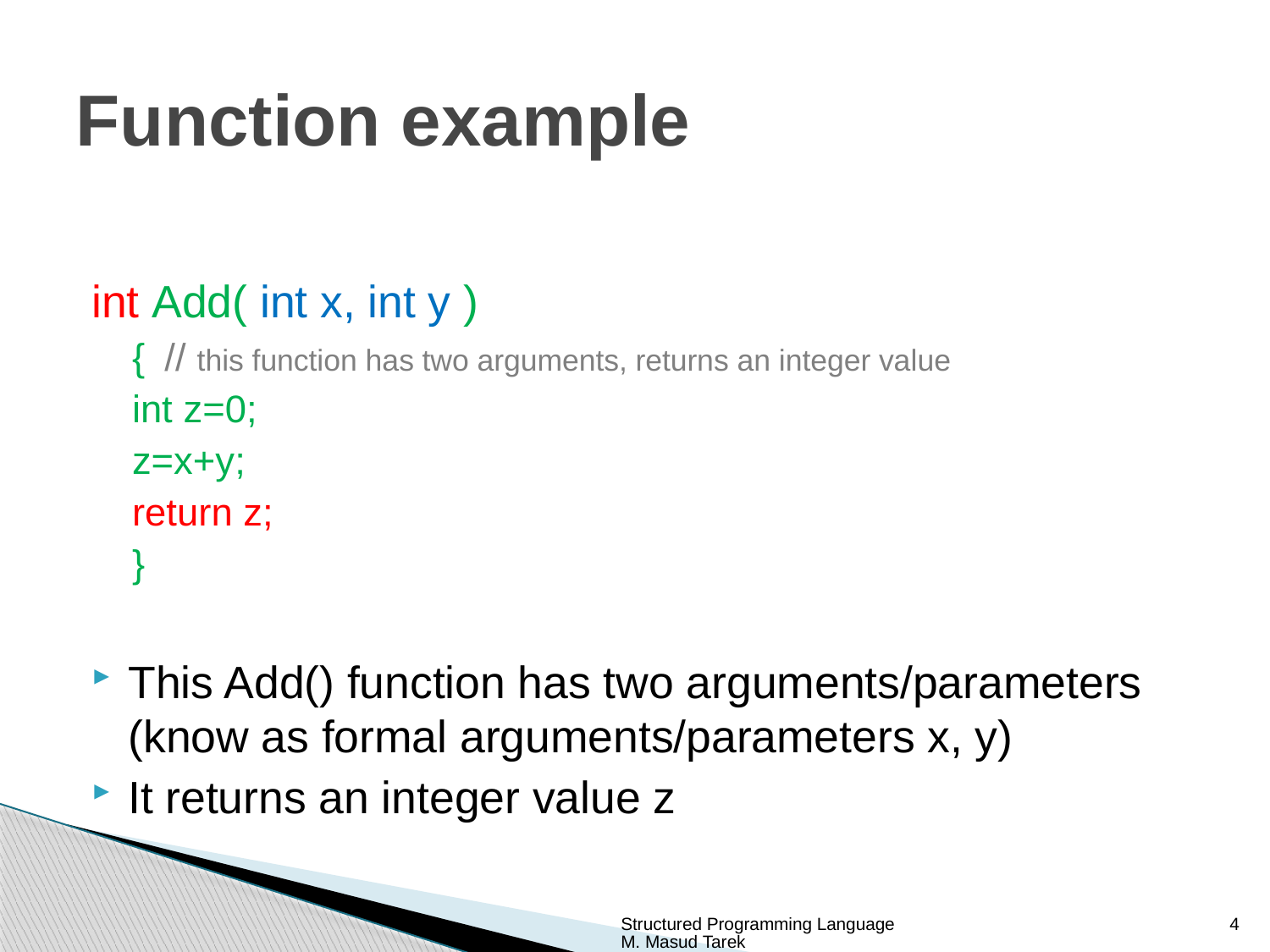

# Function example

int Add( int x, int y )
{	// this function has two arguments, returns an integer value
int z=0;
z=x+y;
return z;
}

This Add() function has two arguments/parameters (know as formal arguments/parameters x, y)
It returns an integer value z
Structured Programming Language     M. Masud Tarek
4